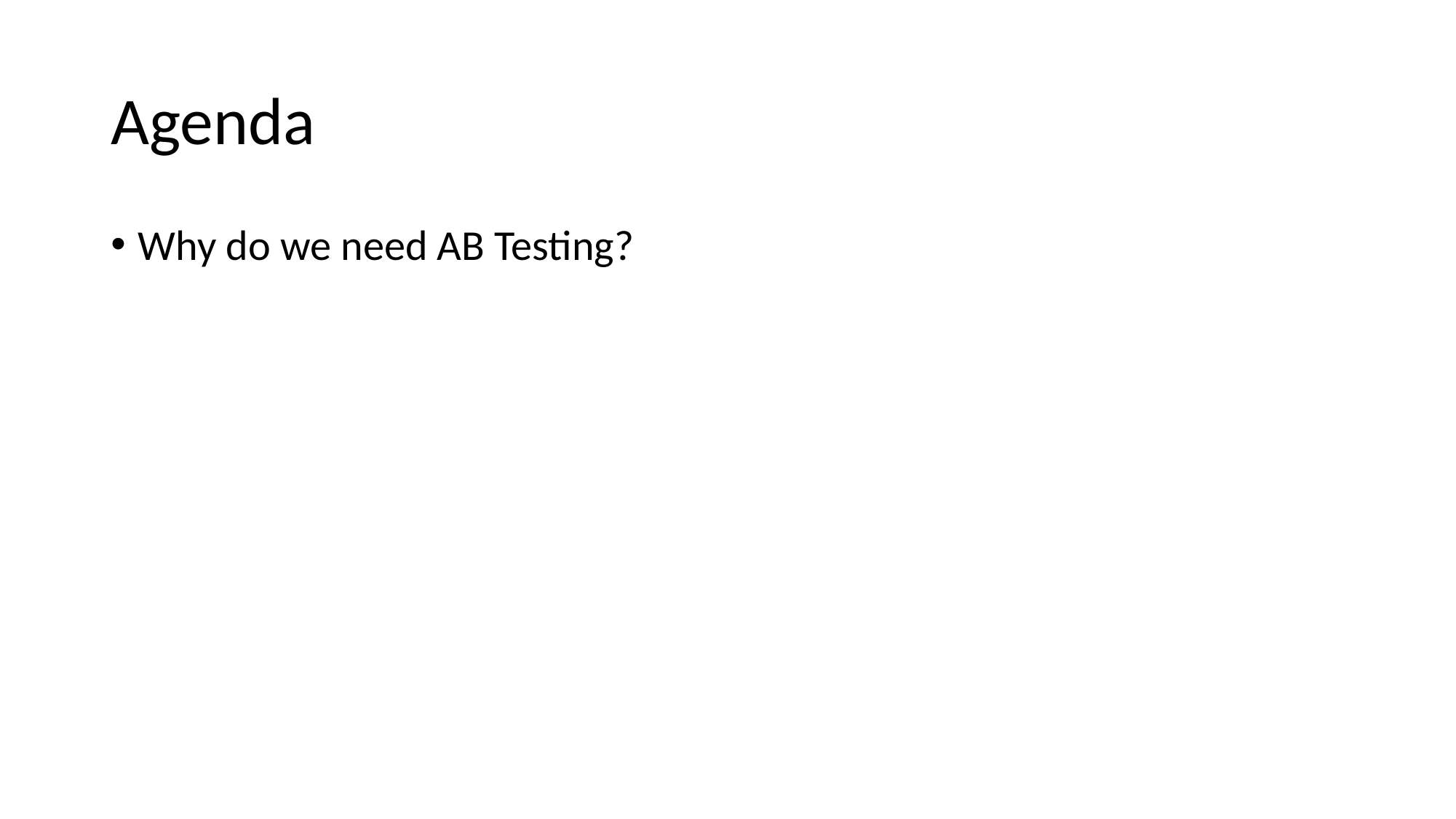

# Agenda
Why do we need AB Testing?